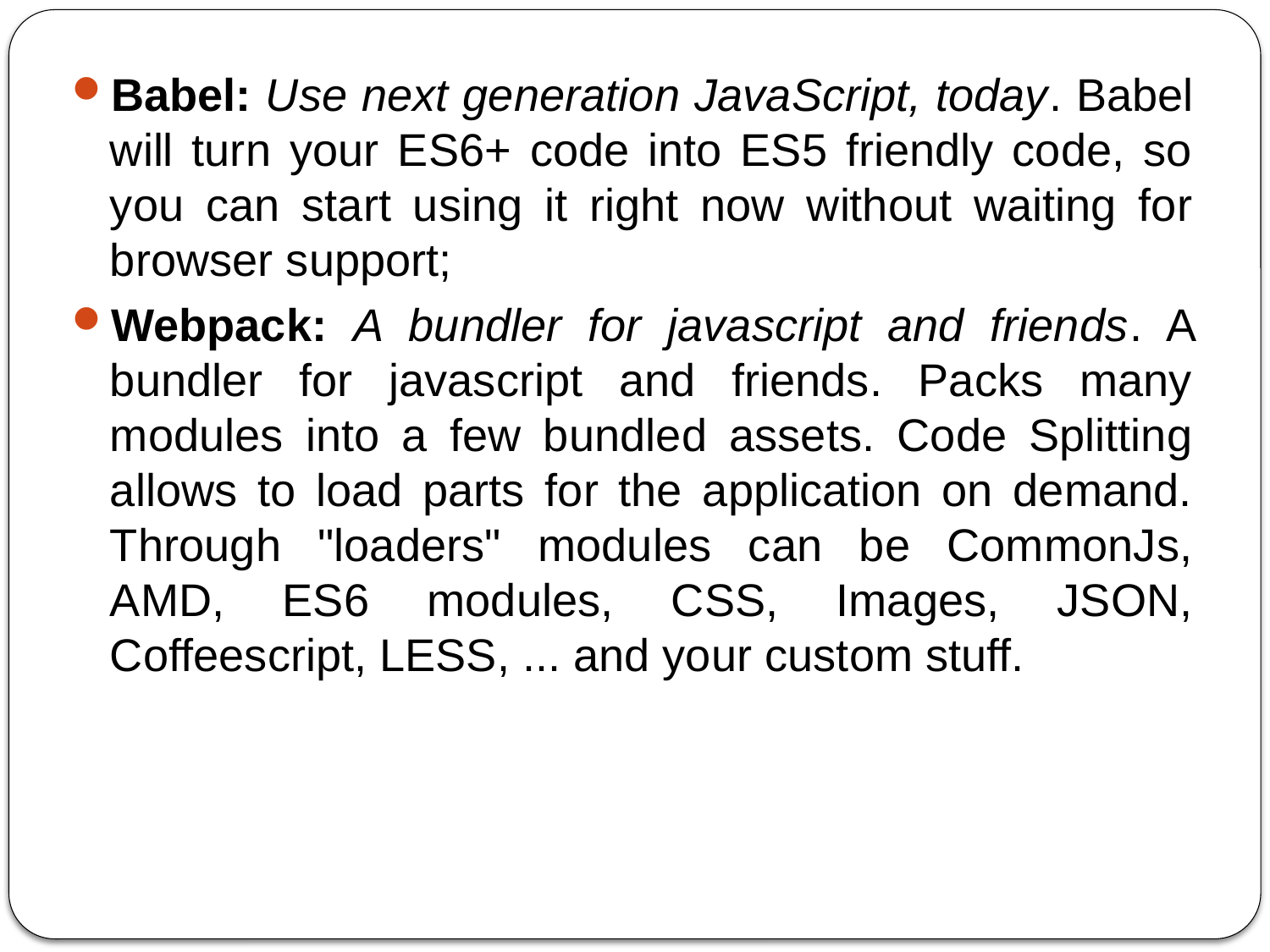

Babel: Use next generation JavaScript, today. Babel will turn your ES6+ code into ES5 friendly code, so you can start using it right now without waiting for browser support;
Webpack: A bundler for javascript and friends. A bundler for javascript and friends. Packs many modules into a few bundled assets. Code Splitting allows to load parts for the application on demand. Through "loaders" modules can be CommonJs, AMD, ES6 modules, CSS, Images, JSON, Coffeescript, LESS, ... and your custom stuff.